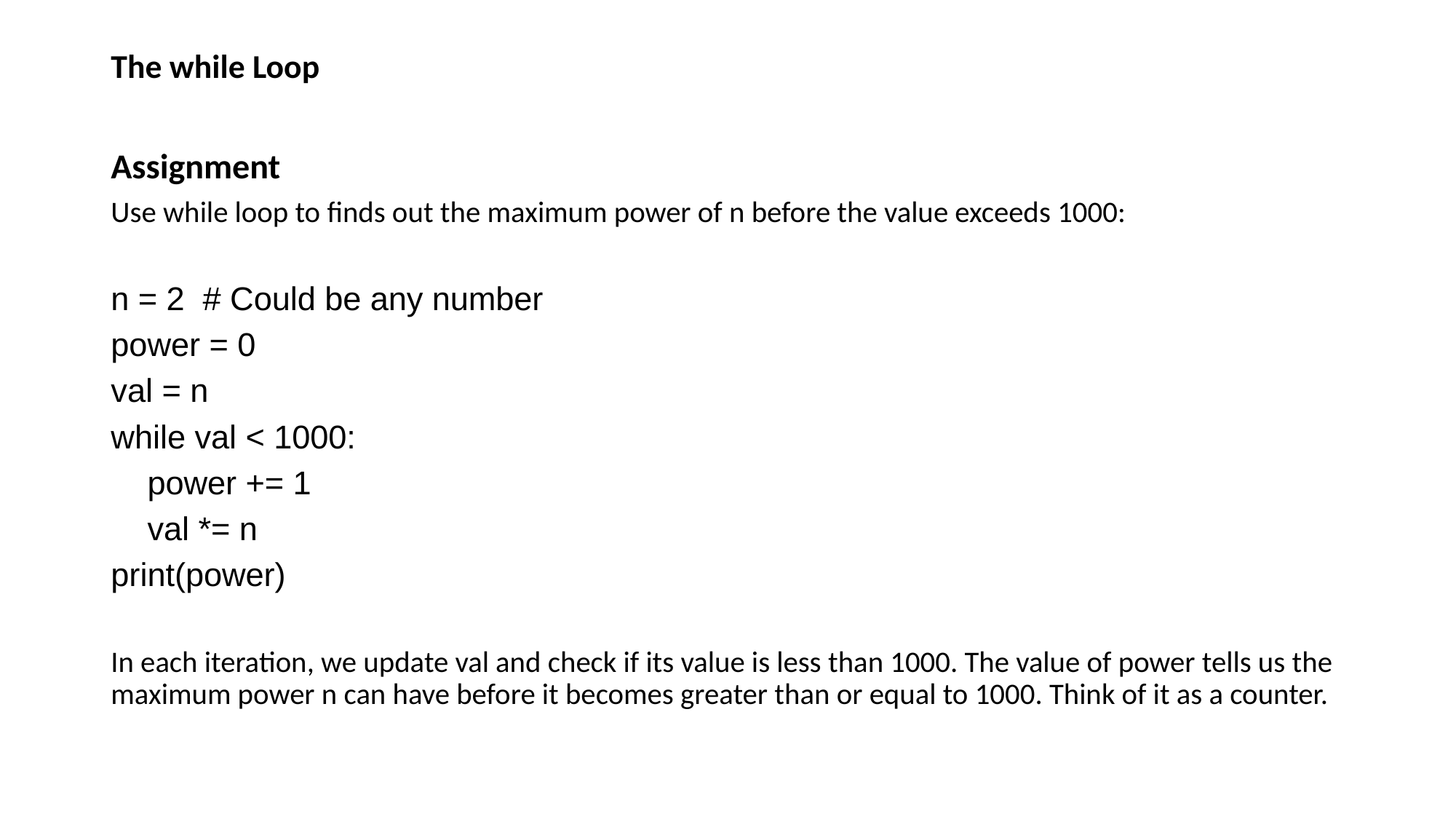

# The while Loop
Assignment
Use while loop to finds out the maximum power of n before the value exceeds 1000:

n = 2  # Could be any number
power = 0
val = n
while val < 1000:
    power += 1
    val *= n
print(power)

In each iteration, we update val and check if its value is less than 1000. The value of power tells us the maximum power n can have before it becomes greater than or equal to 1000. Think of it as a counter.